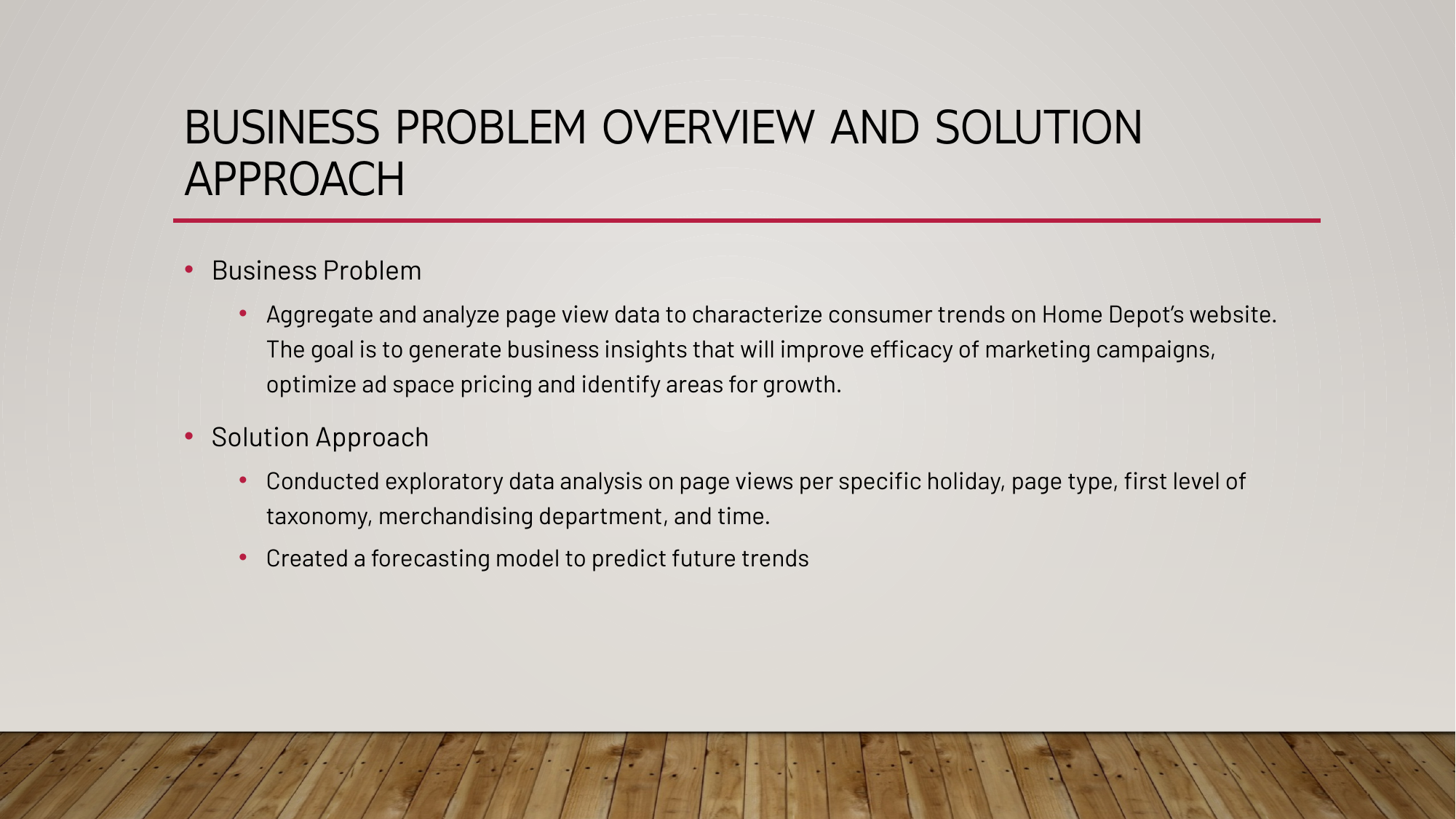

# BUSINESS PROBLEM OVERVIEW AND SOLUTION APPROACH
Business Problem
Aggregate and analyze page view data to characterize consumer trends on Home Depot’s website. The goal is to generate business insights that will improve efficacy of marketing campaigns, optimize ad space pricing and identify areas for growth.
Solution Approach
Conducted exploratory data analysis on page views per specific holiday, page type, first level of taxonomy, merchandising department, and time.
Created a forecasting model to predict future trends